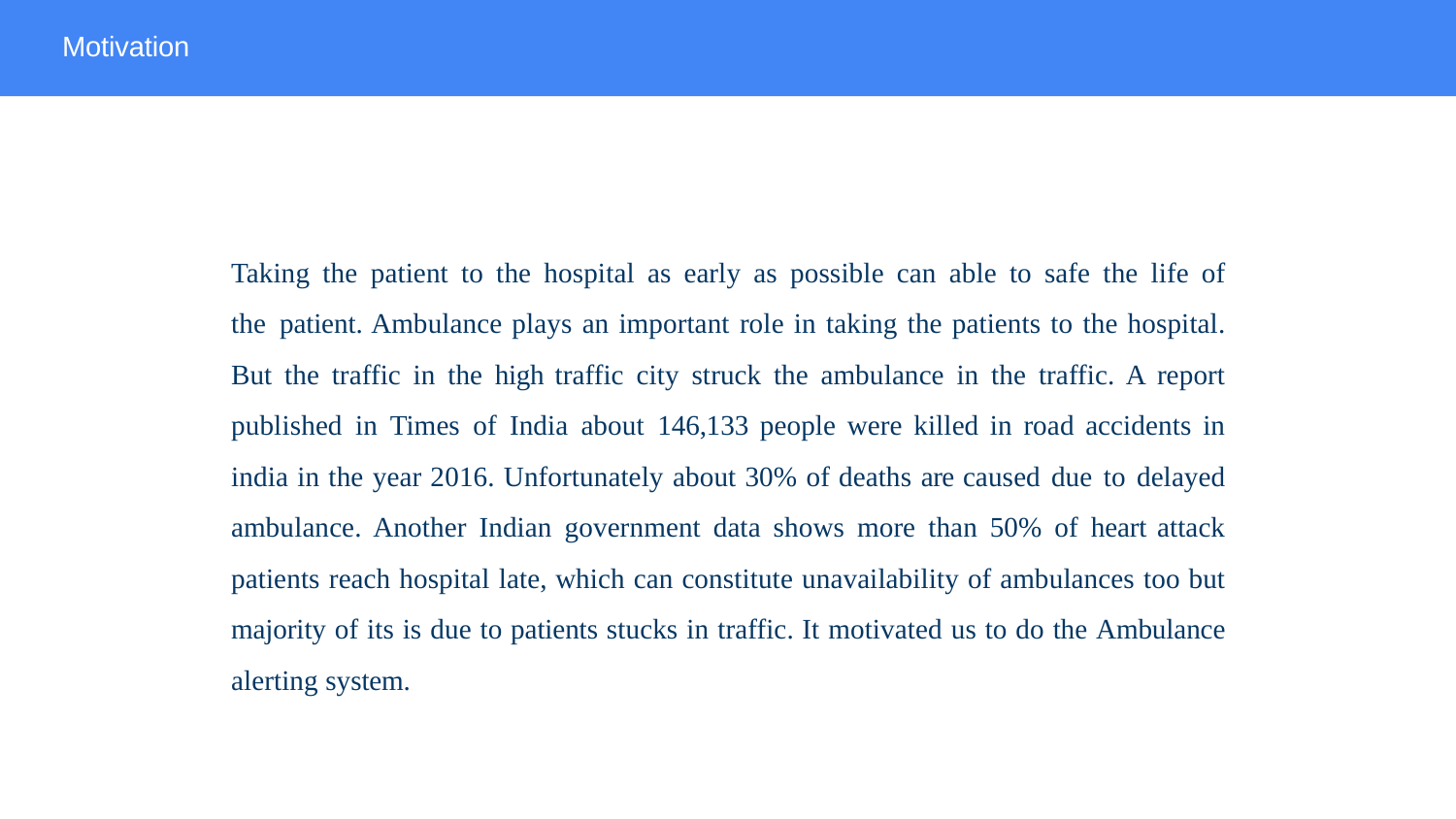

# Motivation
Taking the patient to the hospital as early as possible can able to safe the life of the patient. Ambulance plays an important role in taking the patients to the hospital. But the traffic in the high traffic city struck the ambulance in the traffic. A report published in Times of India about 146,133 people were killed in road accidents in india in the year 2016. Unfortunately about 30% of deaths are caused due to delayed ambulance. Another Indian government data shows more than 50% of heart attack patients reach hospital late, which can constitute unavailability of ambulances too but majority of its is due to patients stucks in traffic. It motivated us to do the Ambulance alerting system.